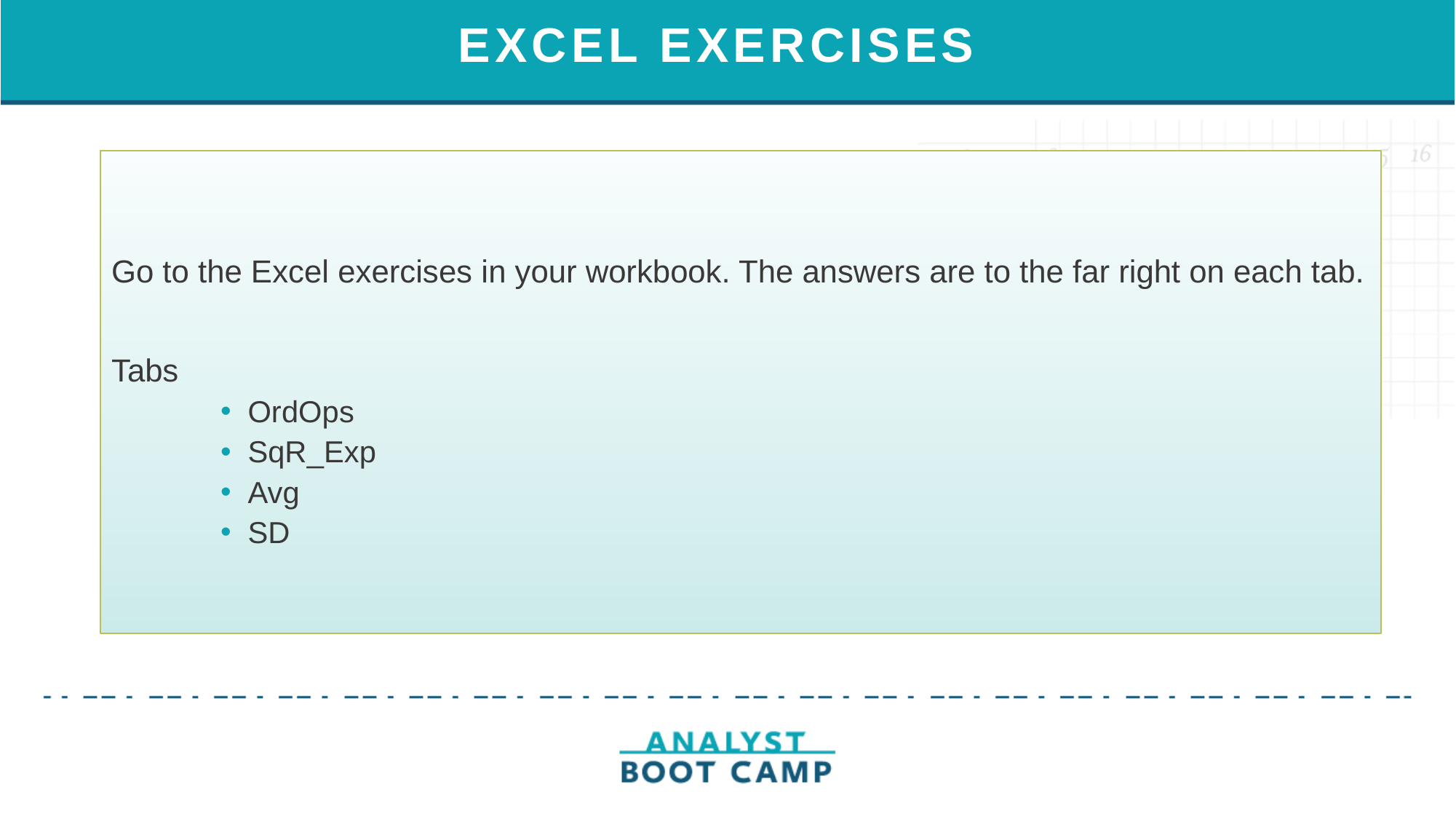

# EXCEL EXERCISES

Go to the Excel exercises in your workbook. The answers are to the far right on each tab.

Tabs
OrdOps
SqR_Exp
Avg
SD